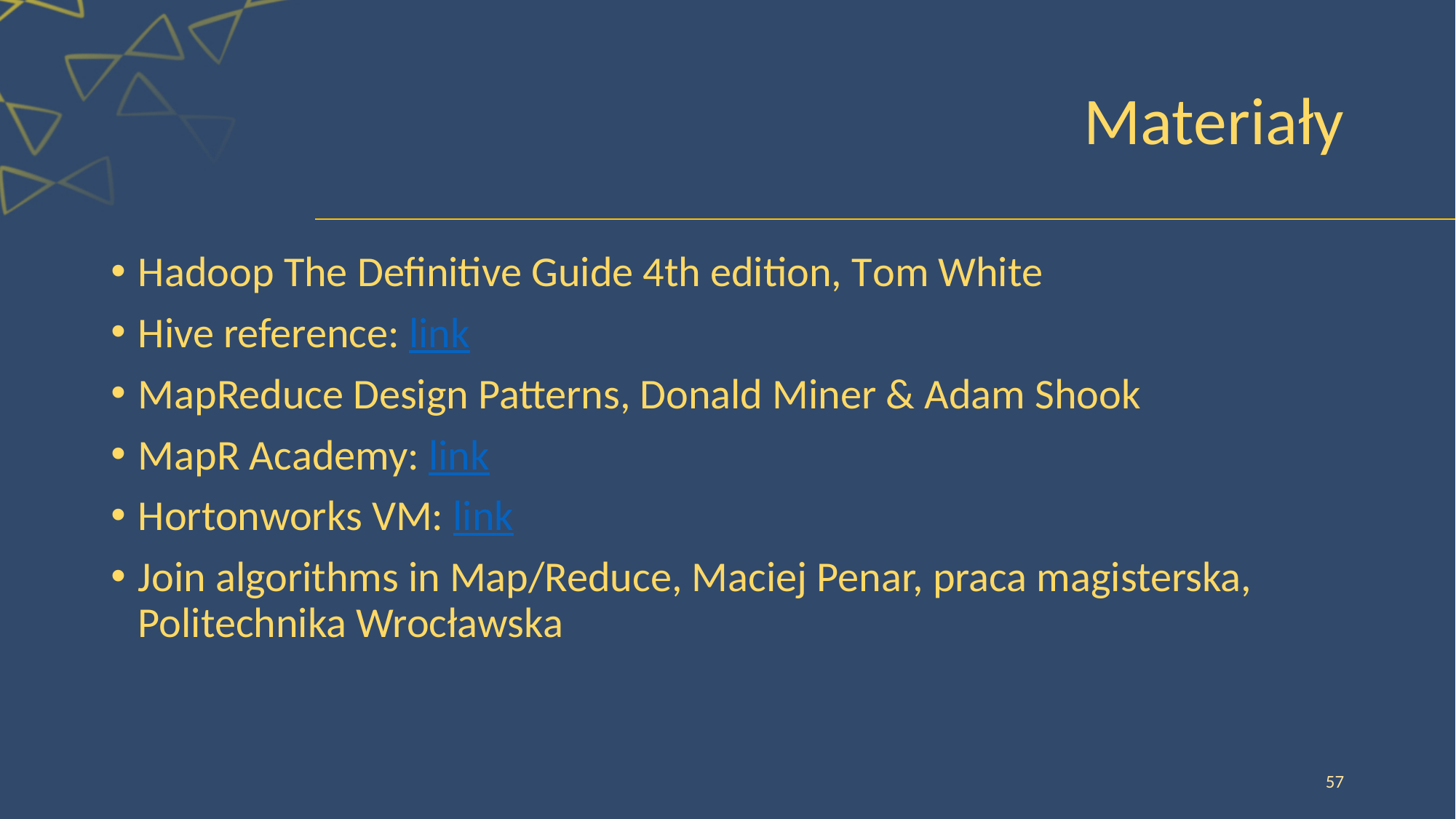

# Materiały
Hadoop The Definitive Guide 4th edition, Tom White
Hive reference: link
MapReduce Design Patterns, Donald Miner & Adam Shook
MapR Academy: link
Hortonworks VM: link
Join algorithms in Map/Reduce, Maciej Penar, praca magisterska, Politechnika Wrocławska
57